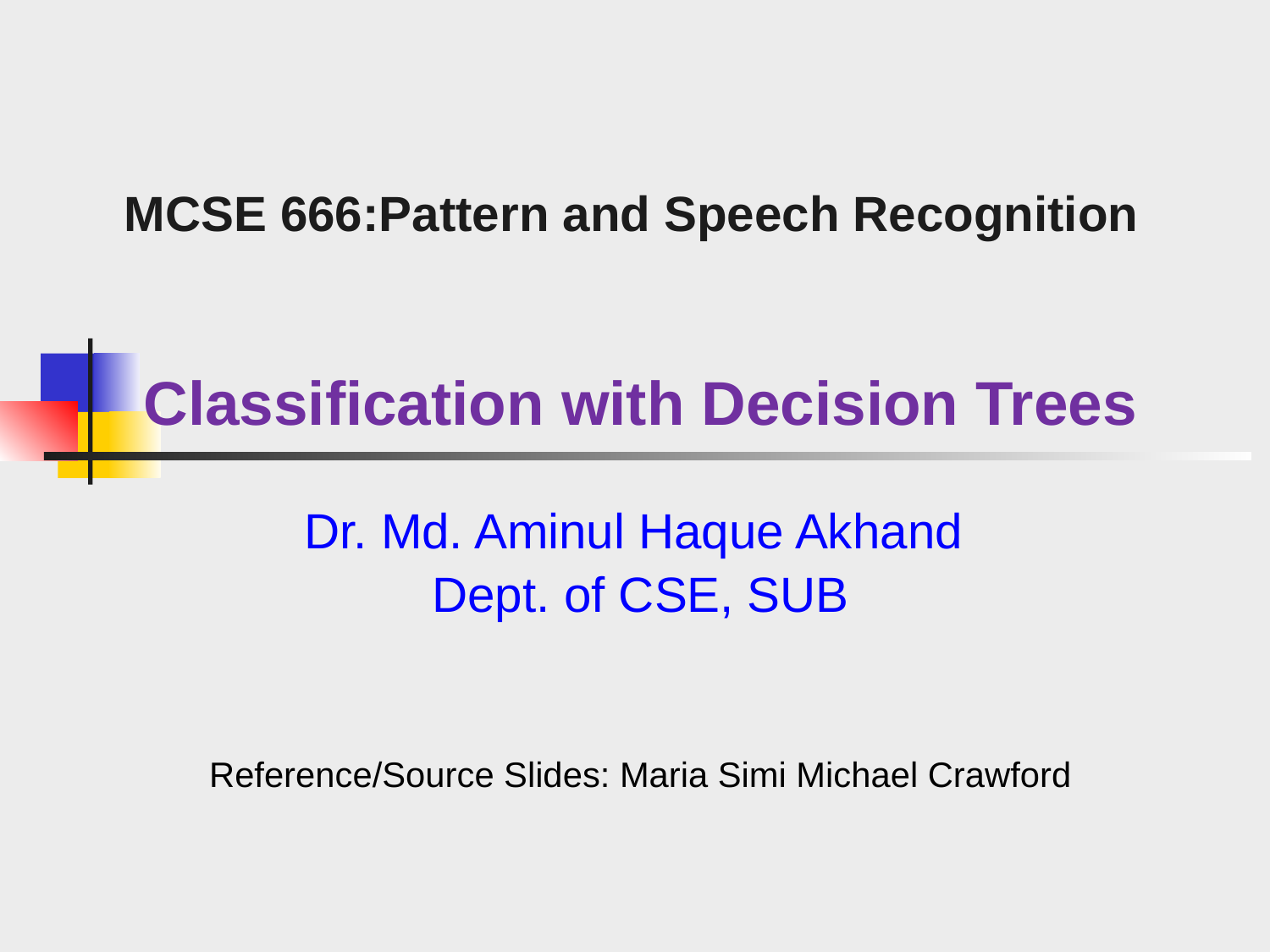

MCSE 666:Pattern and Speech Recognition
# Classification with Decision Trees
Dr. Md. Aminul Haque Akhand
Dept. of CSE, SUB
Reference/Source Slides: Maria Simi Michael Crawford